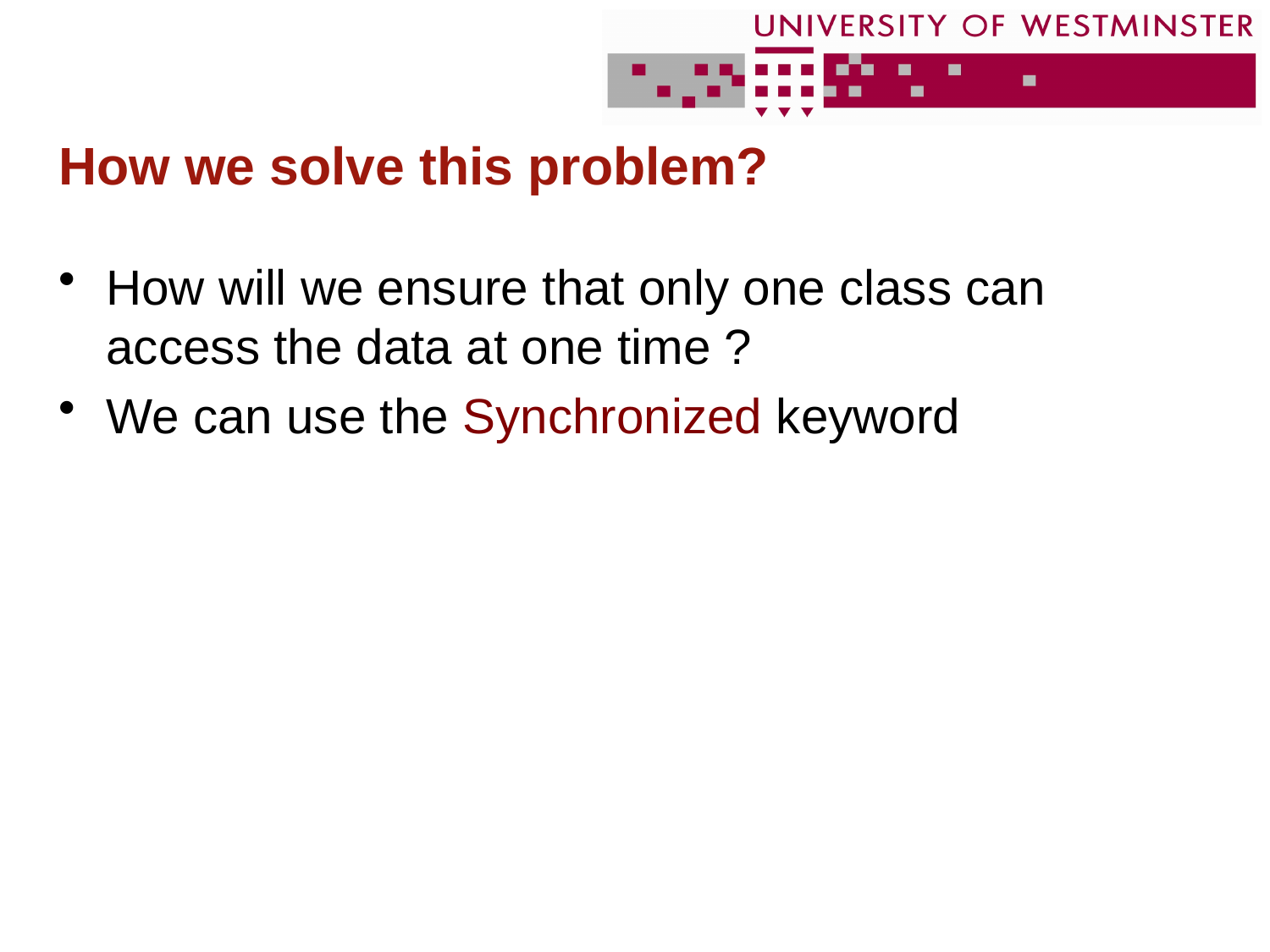

# How we solve this problem?
How will we ensure that only one class can access the data at one time ?
We can use the Synchronized keyword